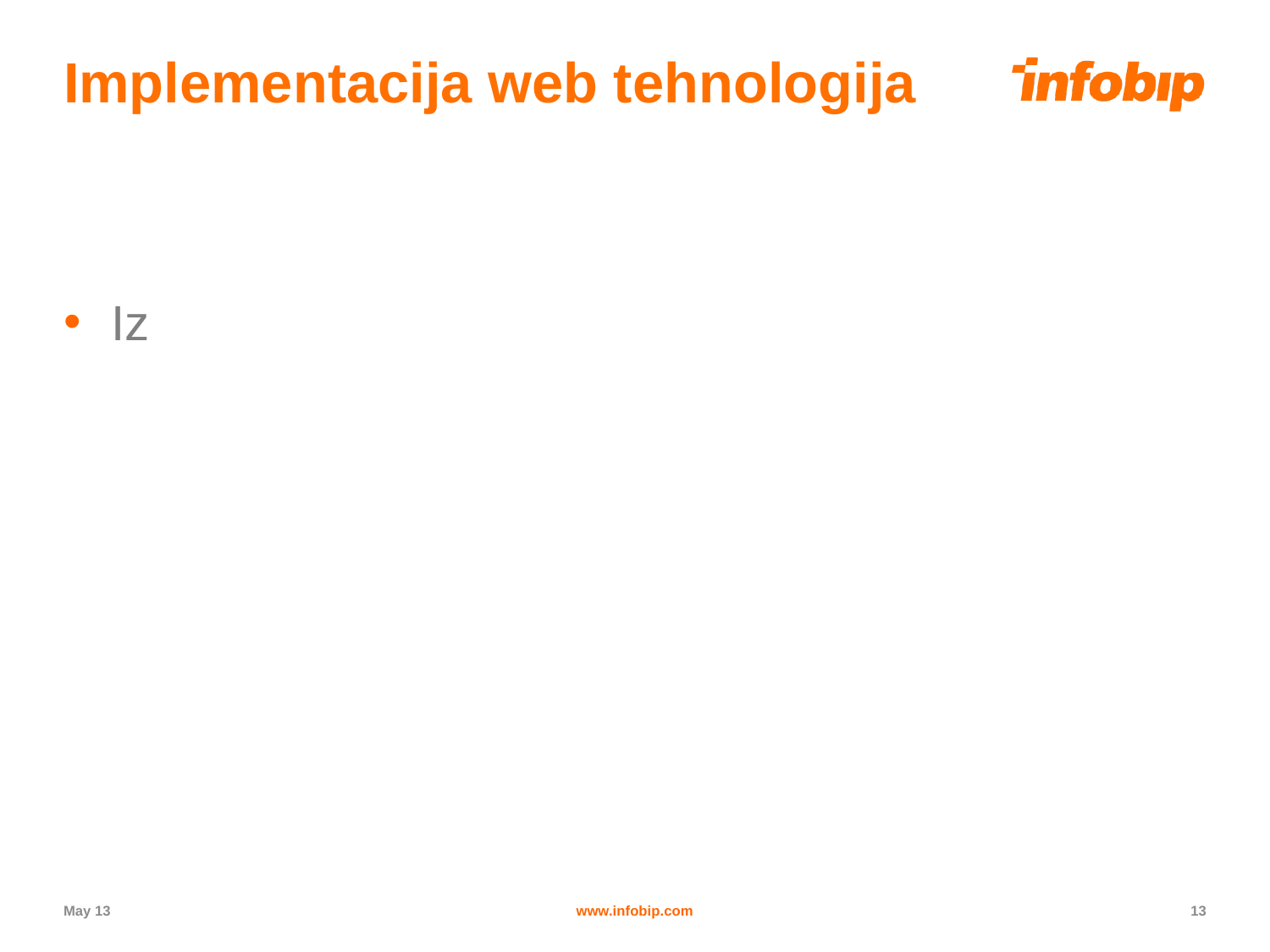

# Implementacija web tehnologija

Iz

May 13
www.infobip.com
13